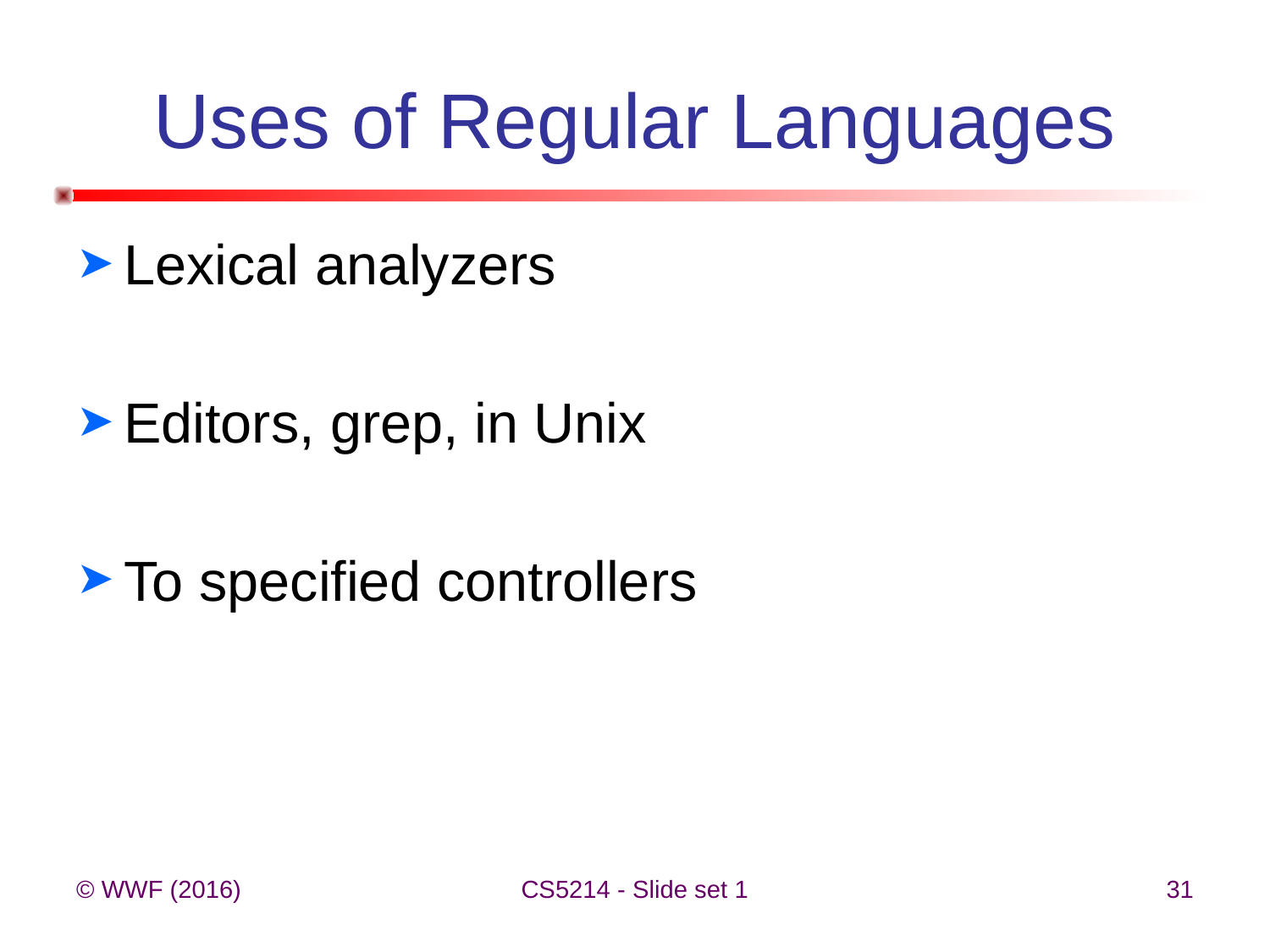

# Uses of Regular Languages
Lexical analyzers

Editors, grep, in Unix

To specified controllers
© WWF (2016)
CS5214 - Slide set 1
31